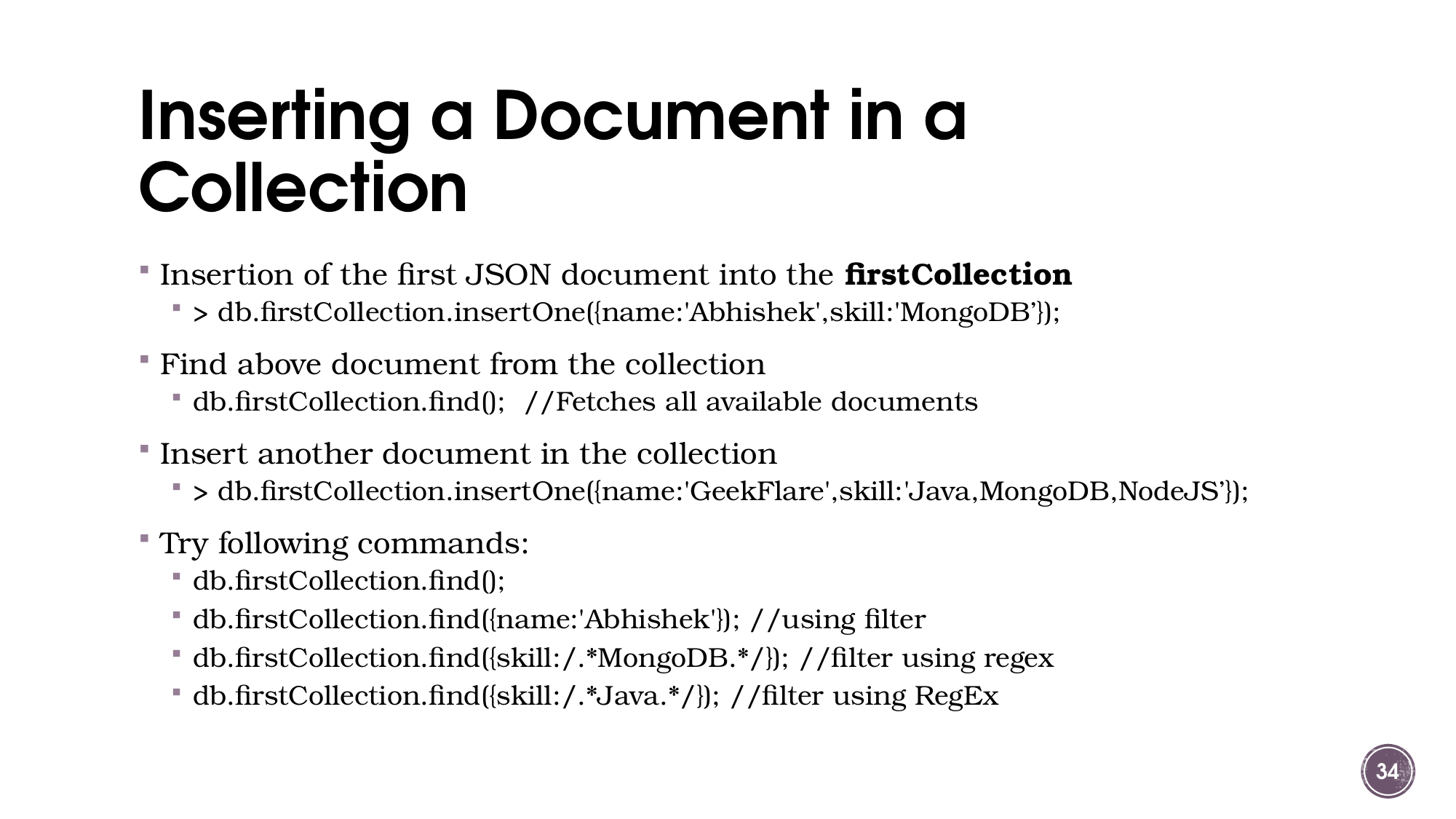

# Inserting a Document in a Collection
Insertion of the first JSON document into the firstCollection
> db.firstCollection.insertOne({name:'Abhishek',skill:'MongoDB’});
Find above document from the collection
db.firstCollection.find();  //Fetches all available documents
Insert another document in the collection
> db.firstCollection.insertOne({name:'GeekFlare',skill:'Java,MongoDB,NodeJS’});
Try following commands:
db.firstCollection.find();
db.firstCollection.find({name:'Abhishek'}); //using filter
db.firstCollection.find({skill:/.*MongoDB.*/}); //filter using regex
db.firstCollection.find({skill:/.*Java.*/}); //filter using RegEx

34